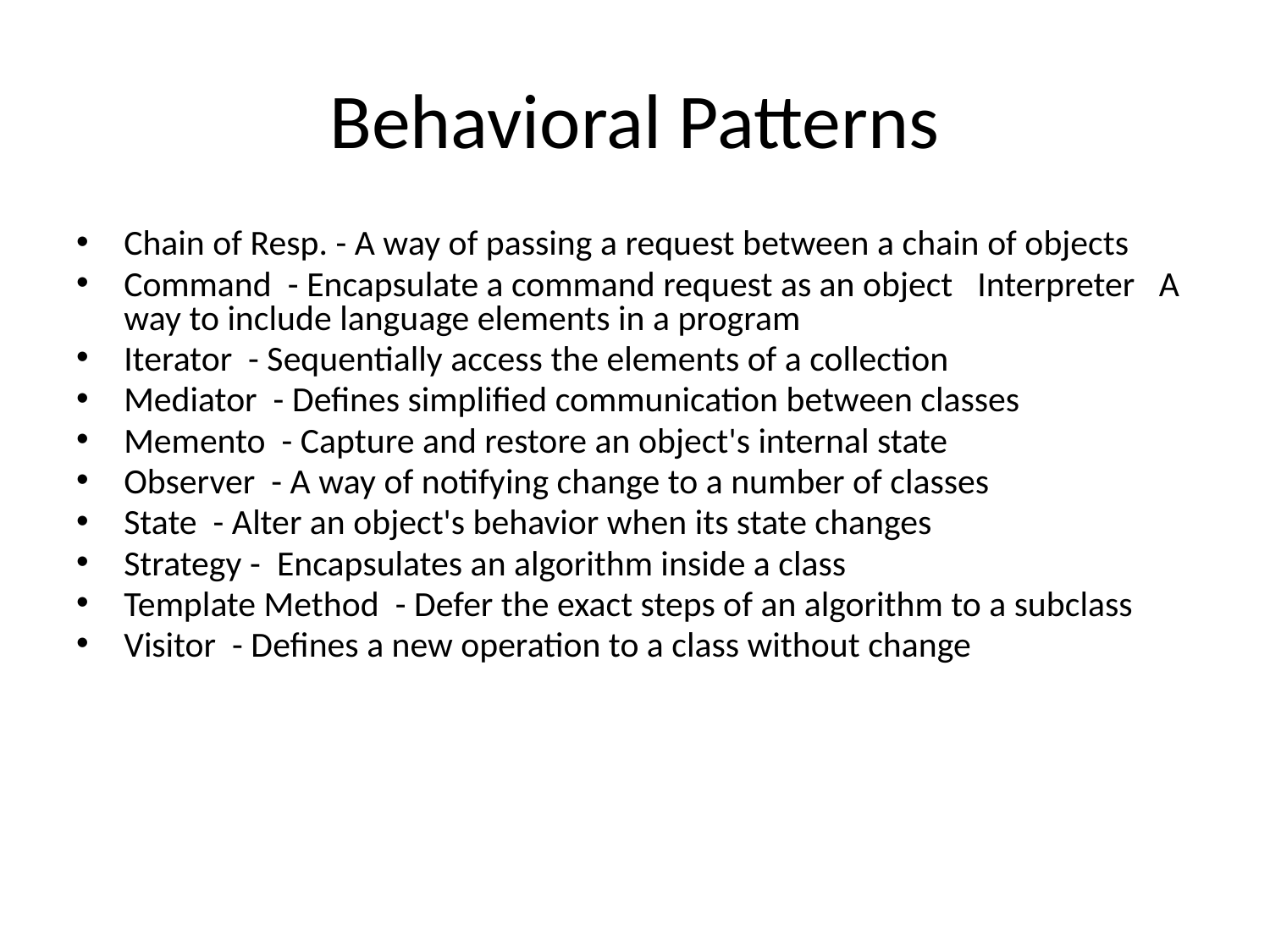

# Behavioral Patterns
Chain of Resp. - A way of passing a request between a chain of objects
Command  - Encapsulate a command request as an object   Interpreter   A way to include language elements in a program
Iterator  - Sequentially access the elements of a collection
Mediator  - Defines simplified communication between classes
Memento  - Capture and restore an object's internal state
Observer  - A way of notifying change to a number of classes
State  - Alter an object's behavior when its state changes
Strategy -  Encapsulates an algorithm inside a class
Template Method  - Defer the exact steps of an algorithm to a subclass
Visitor  - Defines a new operation to a class without change